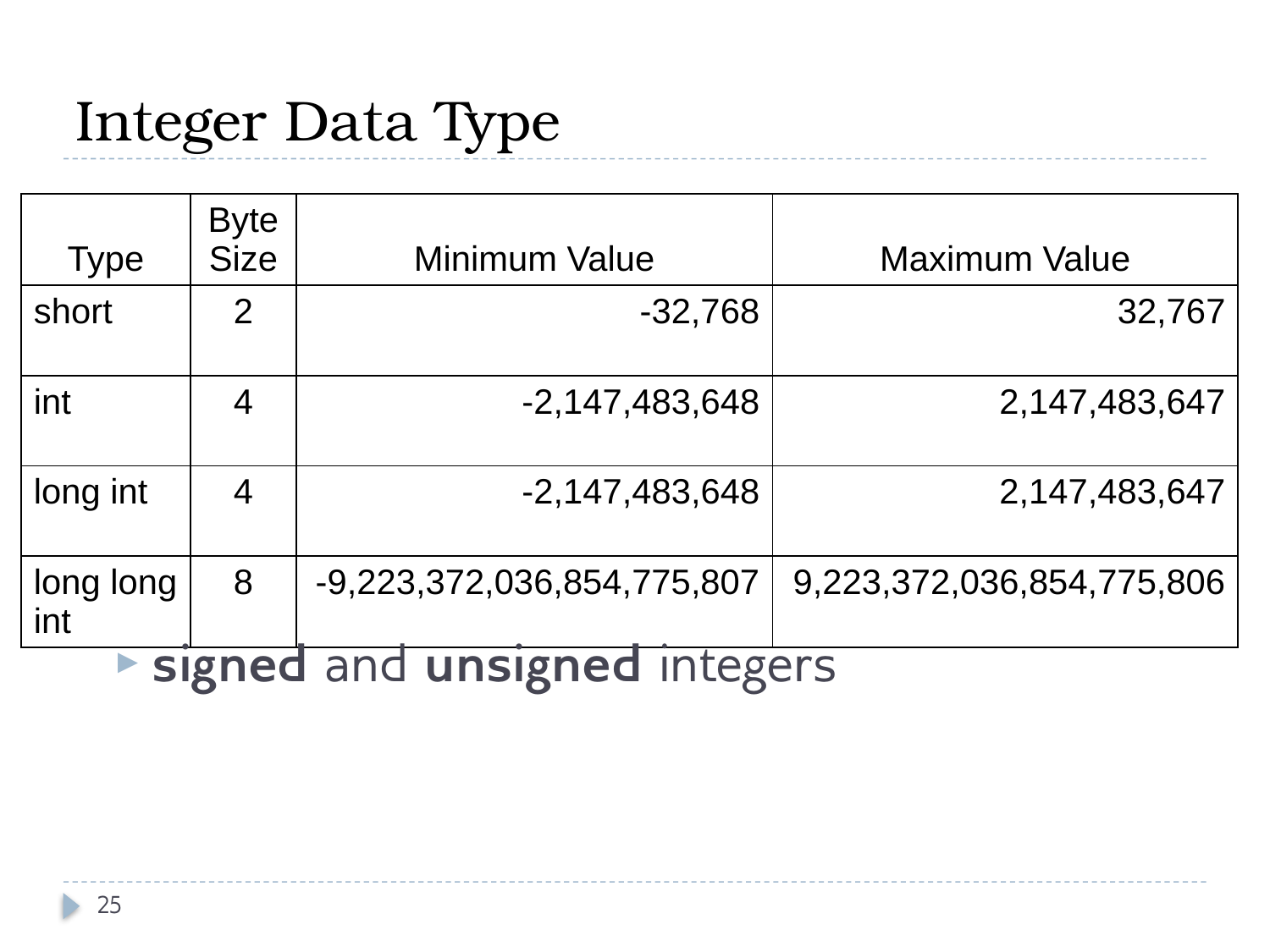

# Integer Data Type

signed and unsigned integers
| Type | Byte Size | Minimum Value | Maximum Value |
| --- | --- | --- | --- |
| short | 2 | -32,768 | 32,767 |
| int | 4 | -2,147,483,648 | 2,147,483,647 |
| long int | 4 | -2,147,483,648 | 2,147,483,647 |
| long long int | 8 | -9,223,372,036,854,775,807 | 9,223,372,036,854,775,806 |
25